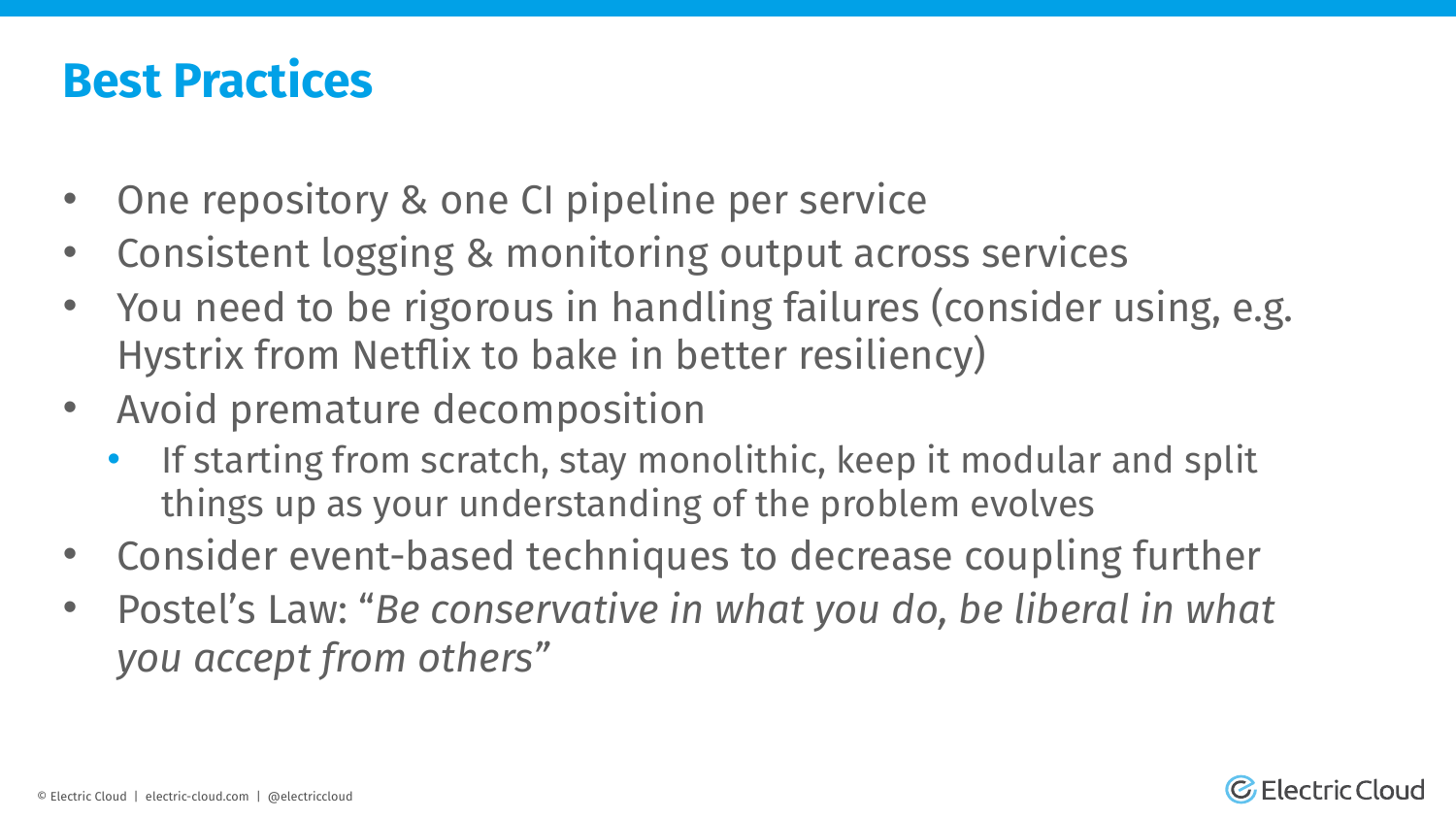

# Best Practices
One repository & one CI pipeline per service
Consistent logging & monitoring output across services
You need to be rigorous in handling failures (consider using, e.g. Hystrix from Netflix to bake in better resiliency)
Avoid premature decomposition
If starting from scratch, stay monolithic, keep it modular and split things up as your understanding of the problem evolves
Consider event-based techniques to decrease coupling further
Postel’s Law: “Be conservative in what you do, be liberal in what you accept from others”